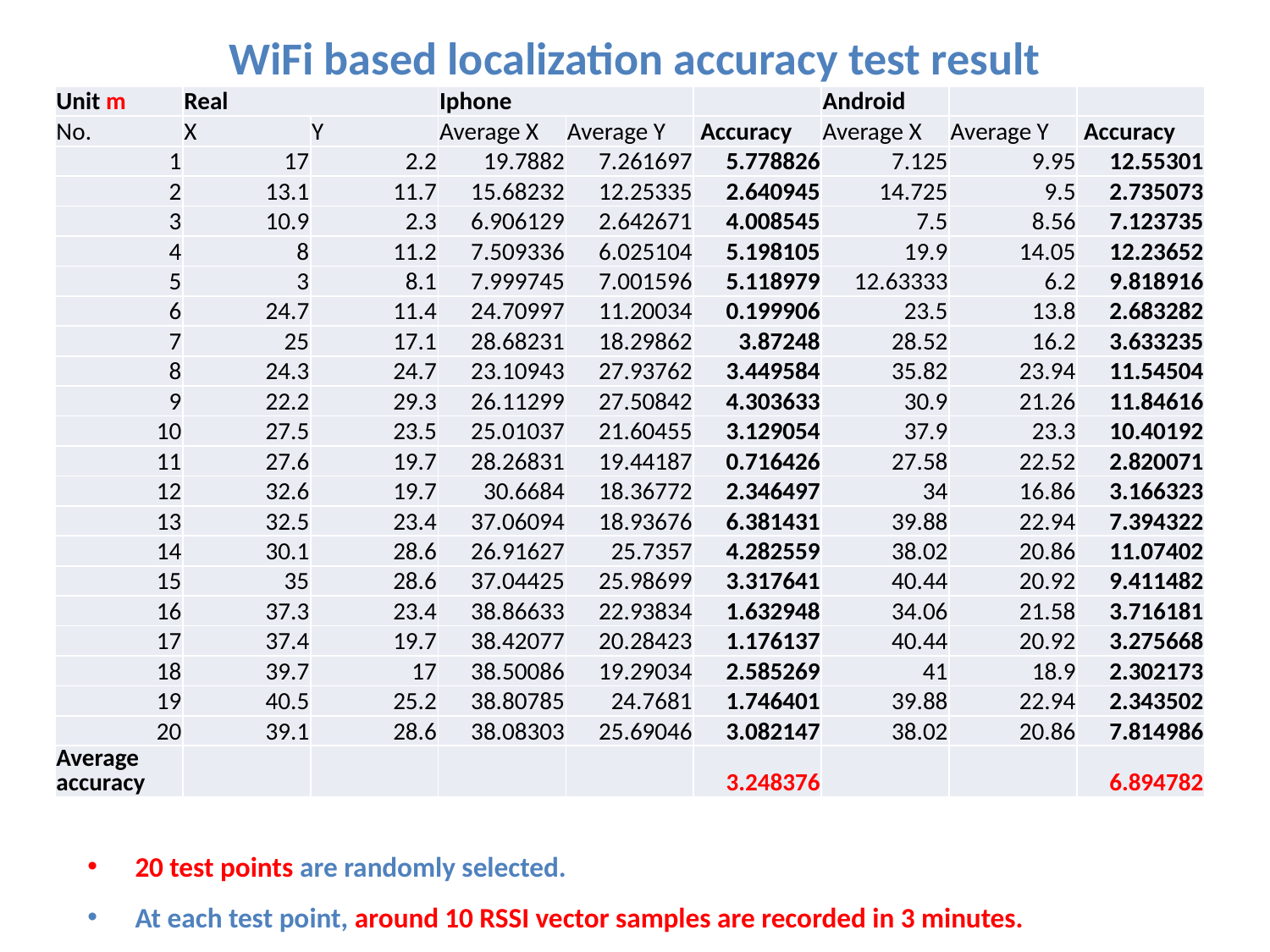

WiFi based localization accuracy test result
| Unit m | Real |  | Iphone |  |  | Android |  |  |
| --- | --- | --- | --- | --- | --- | --- | --- | --- |
| No. | X | Y | Average X | Average Y | Accuracy | Average X | Average Y | Accuracy |
| 1 | 17 | 2.2 | 19.7882 | 7.261697 | 5.778826 | 7.125 | 9.95 | 12.55301 |
| 2 | 13.1 | 11.7 | 15.68232 | 12.25335 | 2.640945 | 14.725 | 9.5 | 2.735073 |
| 3 | 10.9 | 2.3 | 6.906129 | 2.642671 | 4.008545 | 7.5 | 8.56 | 7.123735 |
| 4 | 8 | 11.2 | 7.509336 | 6.025104 | 5.198105 | 19.9 | 14.05 | 12.23652 |
| 5 | 3 | 8.1 | 7.999745 | 7.001596 | 5.118979 | 12.63333 | 6.2 | 9.818916 |
| 6 | 24.7 | 11.4 | 24.70997 | 11.20034 | 0.199906 | 23.5 | 13.8 | 2.683282 |
| 7 | 25 | 17.1 | 28.68231 | 18.29862 | 3.87248 | 28.52 | 16.2 | 3.633235 |
| 8 | 24.3 | 24.7 | 23.10943 | 27.93762 | 3.449584 | 35.82 | 23.94 | 11.54504 |
| 9 | 22.2 | 29.3 | 26.11299 | 27.50842 | 4.303633 | 30.9 | 21.26 | 11.84616 |
| 10 | 27.5 | 23.5 | 25.01037 | 21.60455 | 3.129054 | 37.9 | 23.3 | 10.40192 |
| 11 | 27.6 | 19.7 | 28.26831 | 19.44187 | 0.716426 | 27.58 | 22.52 | 2.820071 |
| 12 | 32.6 | 19.7 | 30.6684 | 18.36772 | 2.346497 | 34 | 16.86 | 3.166323 |
| 13 | 32.5 | 23.4 | 37.06094 | 18.93676 | 6.381431 | 39.88 | 22.94 | 7.394322 |
| 14 | 30.1 | 28.6 | 26.91627 | 25.7357 | 4.282559 | 38.02 | 20.86 | 11.07402 |
| 15 | 35 | 28.6 | 37.04425 | 25.98699 | 3.317641 | 40.44 | 20.92 | 9.411482 |
| 16 | 37.3 | 23.4 | 38.86633 | 22.93834 | 1.632948 | 34.06 | 21.58 | 3.716181 |
| 17 | 37.4 | 19.7 | 38.42077 | 20.28423 | 1.176137 | 40.44 | 20.92 | 3.275668 |
| 18 | 39.7 | 17 | 38.50086 | 19.29034 | 2.585269 | 41 | 18.9 | 2.302173 |
| 19 | 40.5 | 25.2 | 38.80785 | 24.7681 | 1.746401 | 39.88 | 22.94 | 2.343502 |
| 20 | 39.1 | 28.6 | 38.08303 | 25.69046 | 3.082147 | 38.02 | 20.86 | 7.814986 |
| Average accuracy |  |  |  |  | 3.248376 |  |  | 6.894782 |
20 test points are randomly selected.
At each test point, around 10 RSSI vector samples are recorded in 3 minutes.